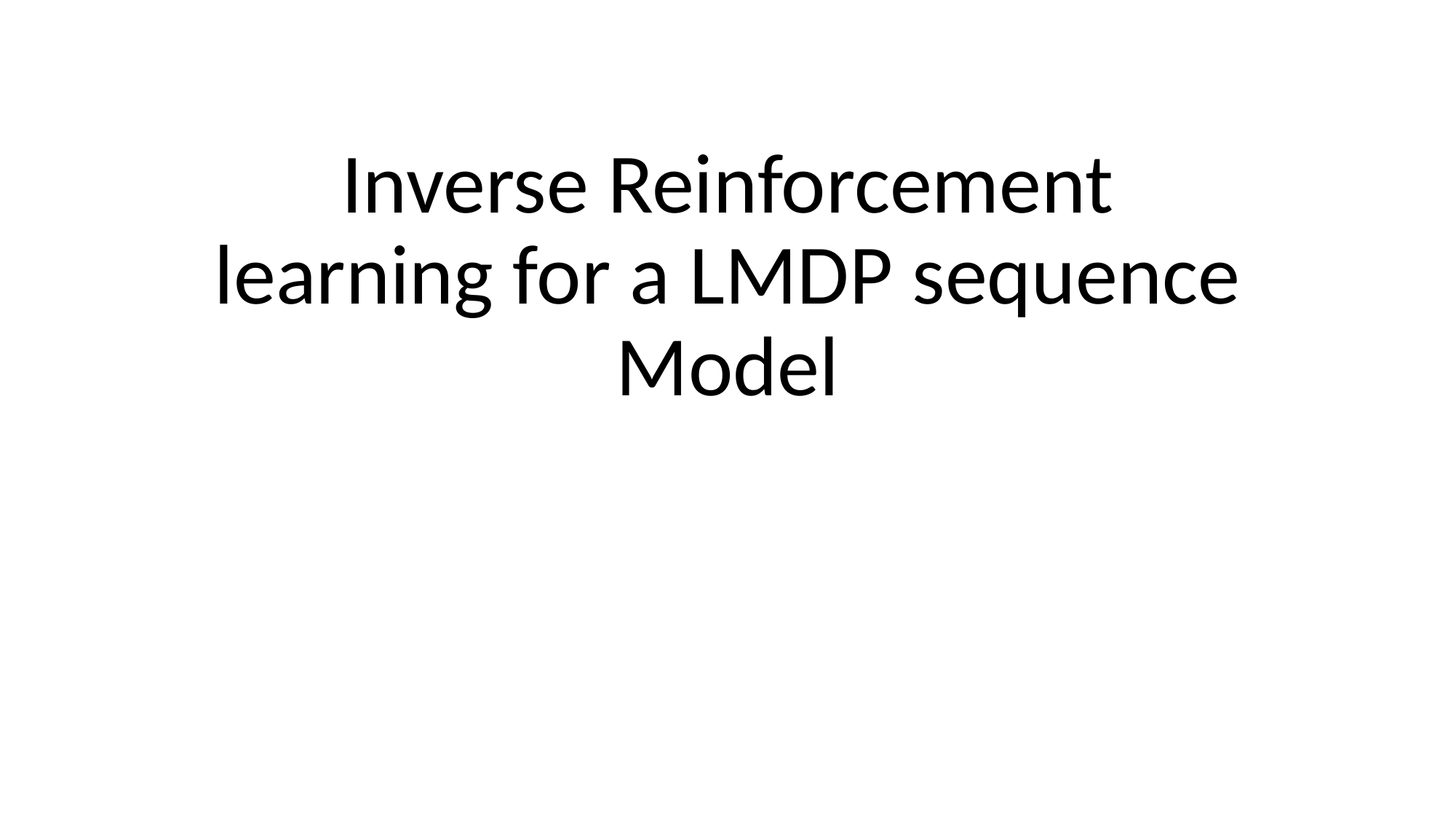

# Inverse Reinforcement learning for a LMDP sequence Model